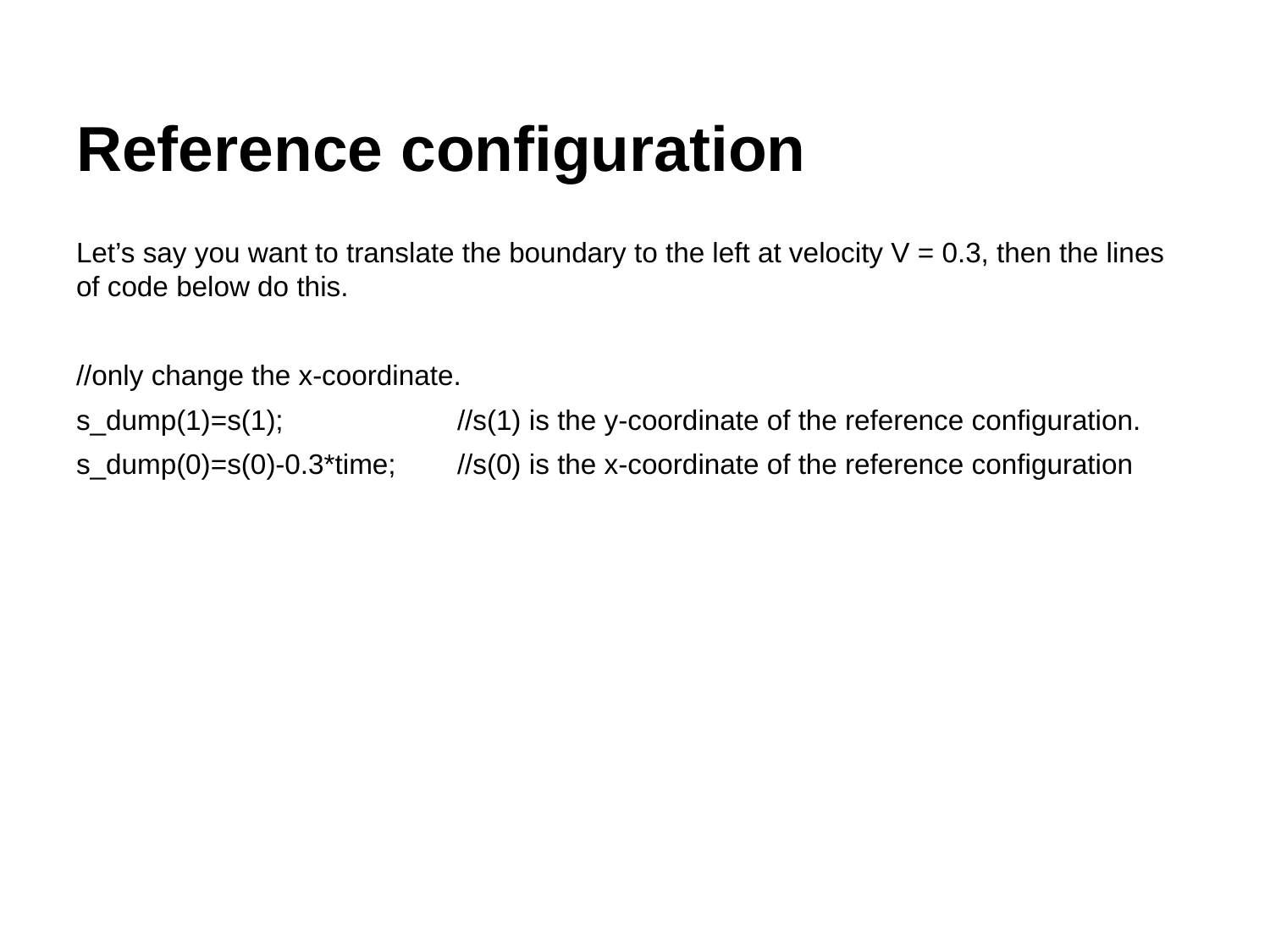

# Reference configuration
Let’s say you want to translate the boundary to the left at velocity V = 0.3, then the lines of code below do this.

//only change the x-coordinate.
s_dump(1)=s(1); 		//s(1) is the y-coordinate of the reference configuration.
s_dump(0)=s(0)-0.3*time;   	//s(0) is the x-coordinate of the reference configuration